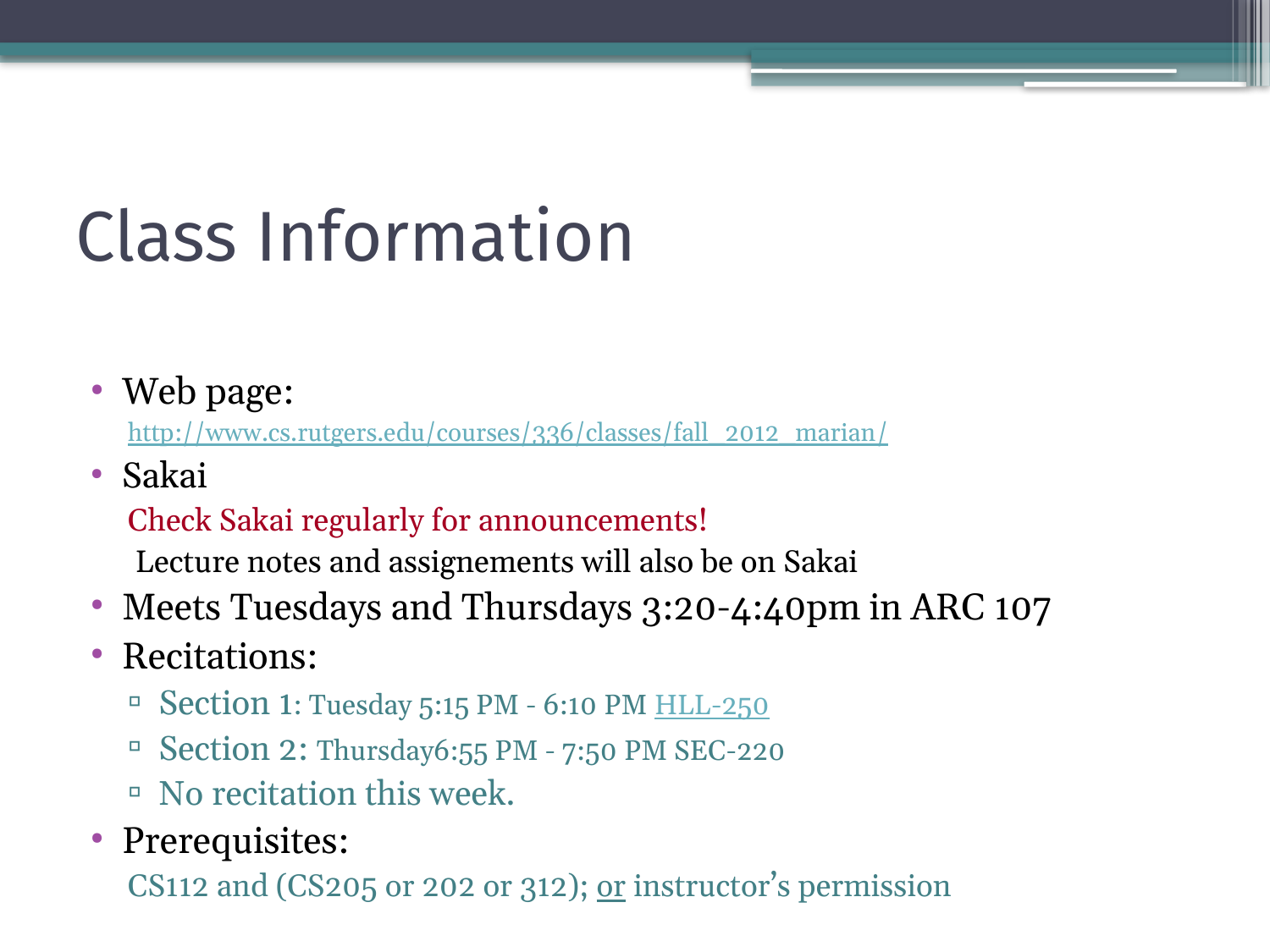

# Class Information

Web page:
http://www.cs.rutgers.edu/courses/336/classes/fall_2012_marian/
Sakai
Check Sakai regularly for announcements!
 Lecture notes and assignements will also be on Sakai
Meets Tuesdays and Thursdays 3:20-4:40pm in ARC 107
Recitations:
Section 1: Tuesday 5:15 PM - 6:10 PM HLL-250
Section 2: Thursday6:55 PM - 7:50 PM SEC-220
No recitation this week.
Prerequisites:
CS112 and (CS205 or 202 or 312); or instructor’s permission